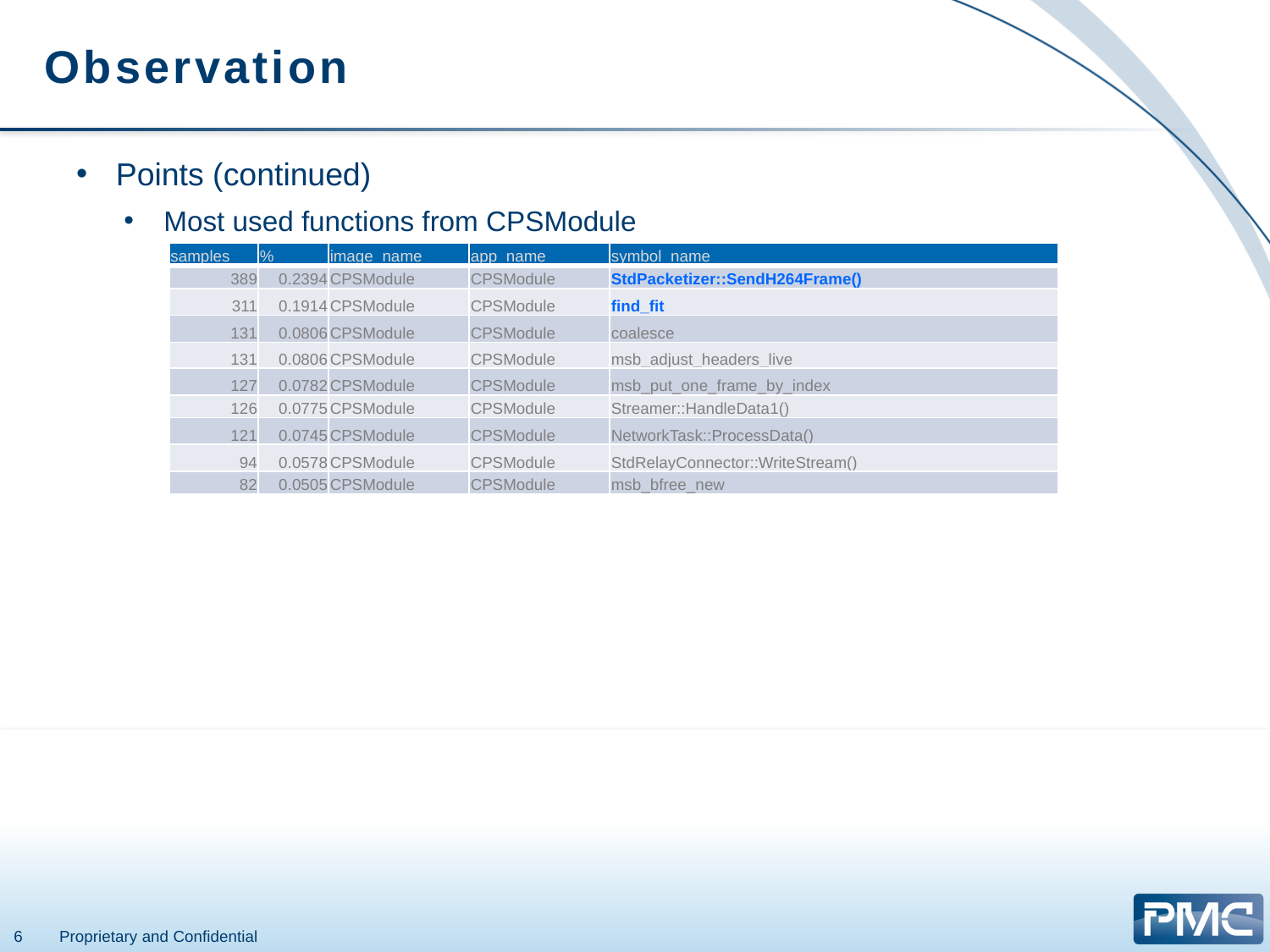

# Observation
Points (continued)
Most used functions from CPSModule

| samples | % | image\_name | app\_name | symbol\_name |
| --- | --- | --- | --- | --- |
| 389 | 0.2394 | CPSModule | CPSModule | StdPacketizer::SendH264Frame() |
| 311 | 0.1914 | CPSModule | CPSModule | find\_fit |
| 131 | 0.0806 | CPSModule | CPSModule | coalesce |
| 131 | 0.0806 | CPSModule | CPSModule | msb\_adjust\_headers\_live |
| 127 | 0.0782 | CPSModule | CPSModule | msb\_put\_one\_frame\_by\_index |
| 126 | 0.0775 | CPSModule | CPSModule | Streamer::HandleData1() |
| 121 | 0.0745 | CPSModule | CPSModule | NetworkTask::ProcessData() |
| 94 | 0.0578 | CPSModule | CPSModule | StdRelayConnector::WriteStream() |
| 82 | 0.0505 | CPSModule | CPSModule | msb\_bfree\_new |